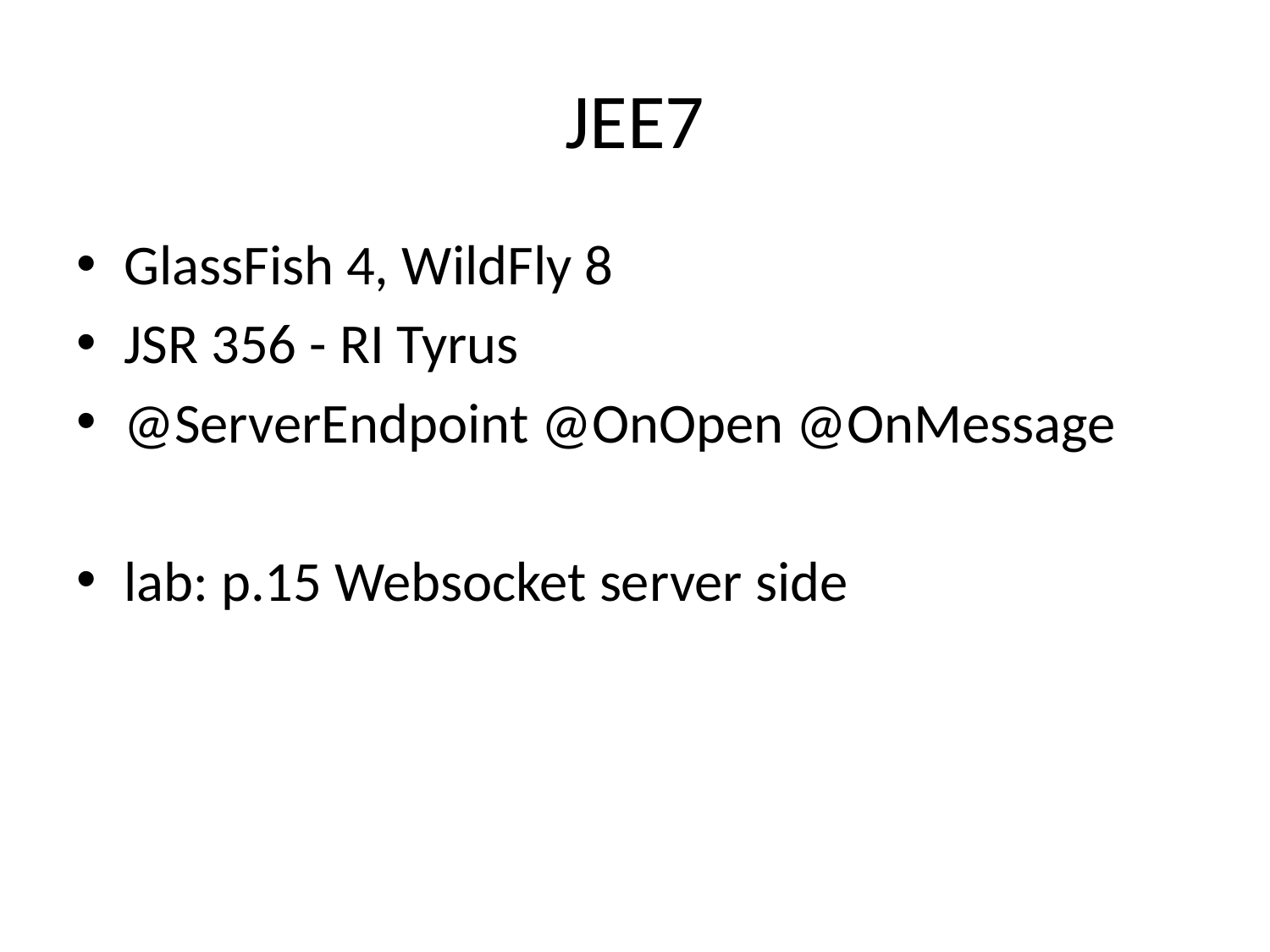

# JEE7
GlassFish 4, WildFly 8
JSR 356 - RI Tyrus
@ServerEndpoint @OnOpen @OnMessage

lab: p.15 Websocket server side